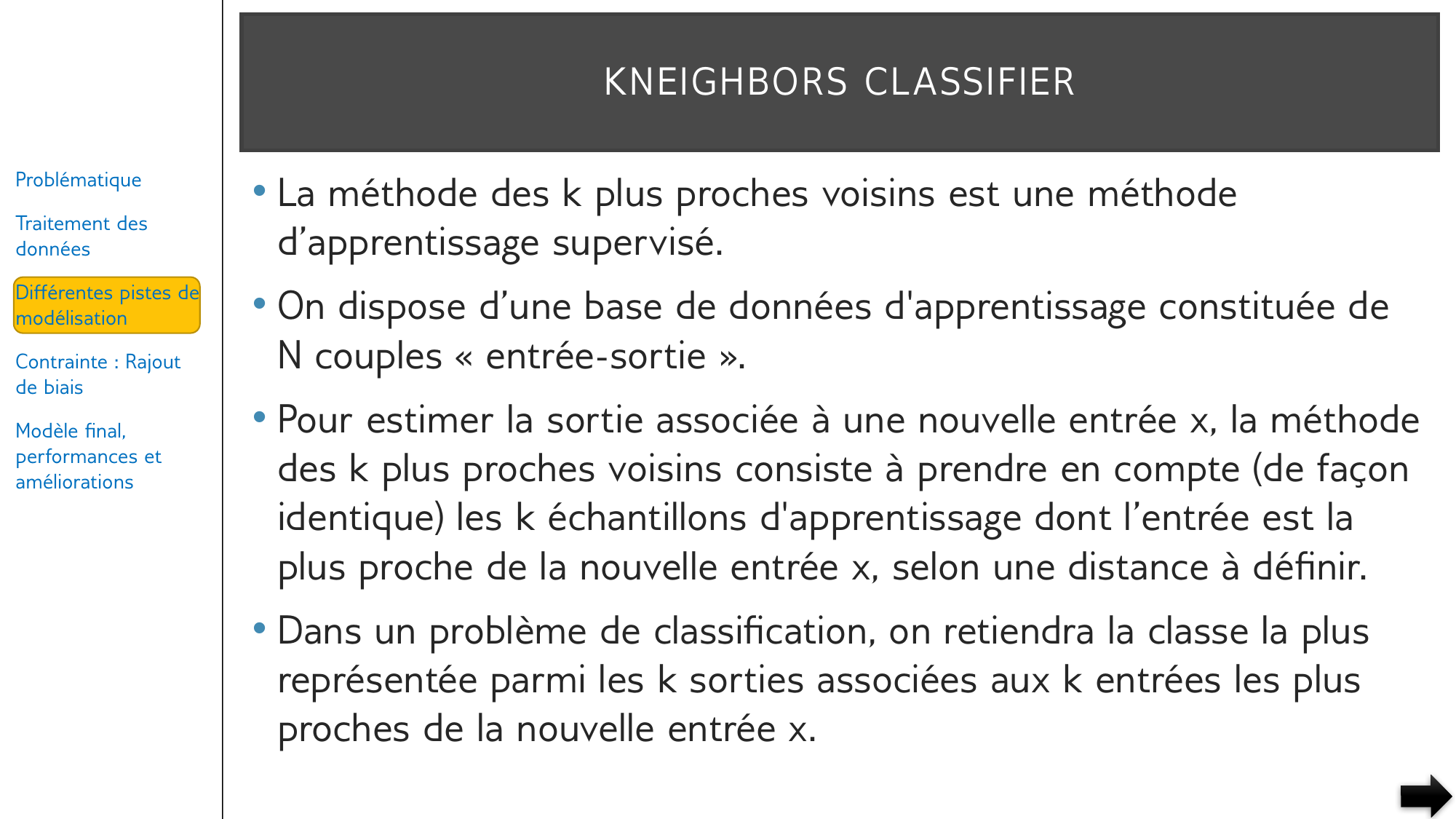

# Kneighbors Classifier
La méthode des k plus proches voisins est une méthode d’apprentissage supervisé.
On dispose d’une base de données d'apprentissage constituée de N couples « entrée-sortie ».
Pour estimer la sortie associée à une nouvelle entrée x, la méthode des k plus proches voisins consiste à prendre en compte (de façon identique) les k échantillons d'apprentissage dont l’entrée est la plus proche de la nouvelle entrée x, selon une distance à définir.
Dans un problème de classification, on retiendra la classe la plus représentée parmi les k sorties associées aux k entrées les plus proches de la nouvelle entrée x.